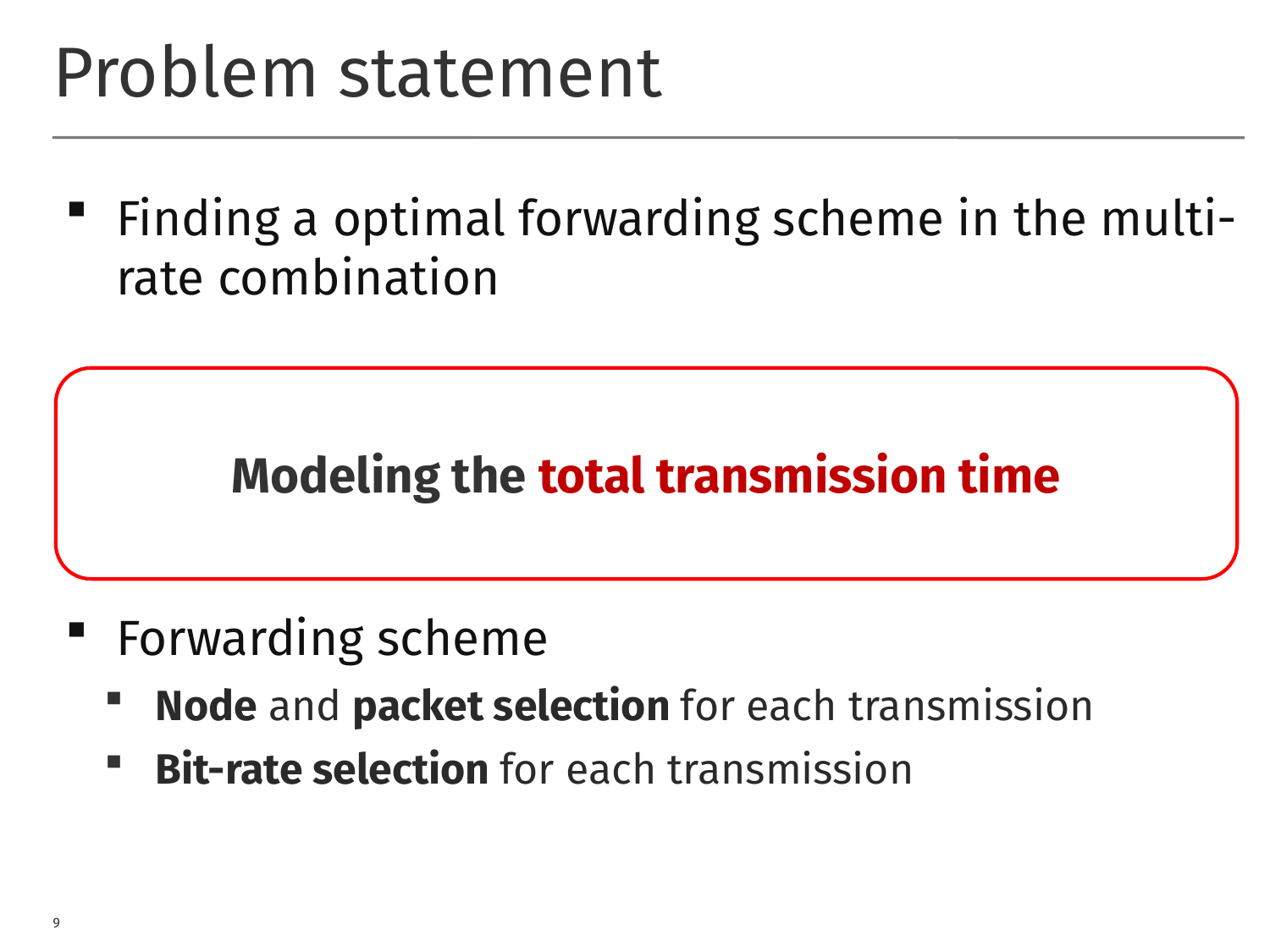

# Problem statement
Finding a optimal forwarding scheme in the multi-rate combination

Optimal in which aspect?
Minimum transmission time

Forwarding scheme
Node and packet selection for each transmission
Bit-rate selection for each transmission

Modeling the total transmission time

9